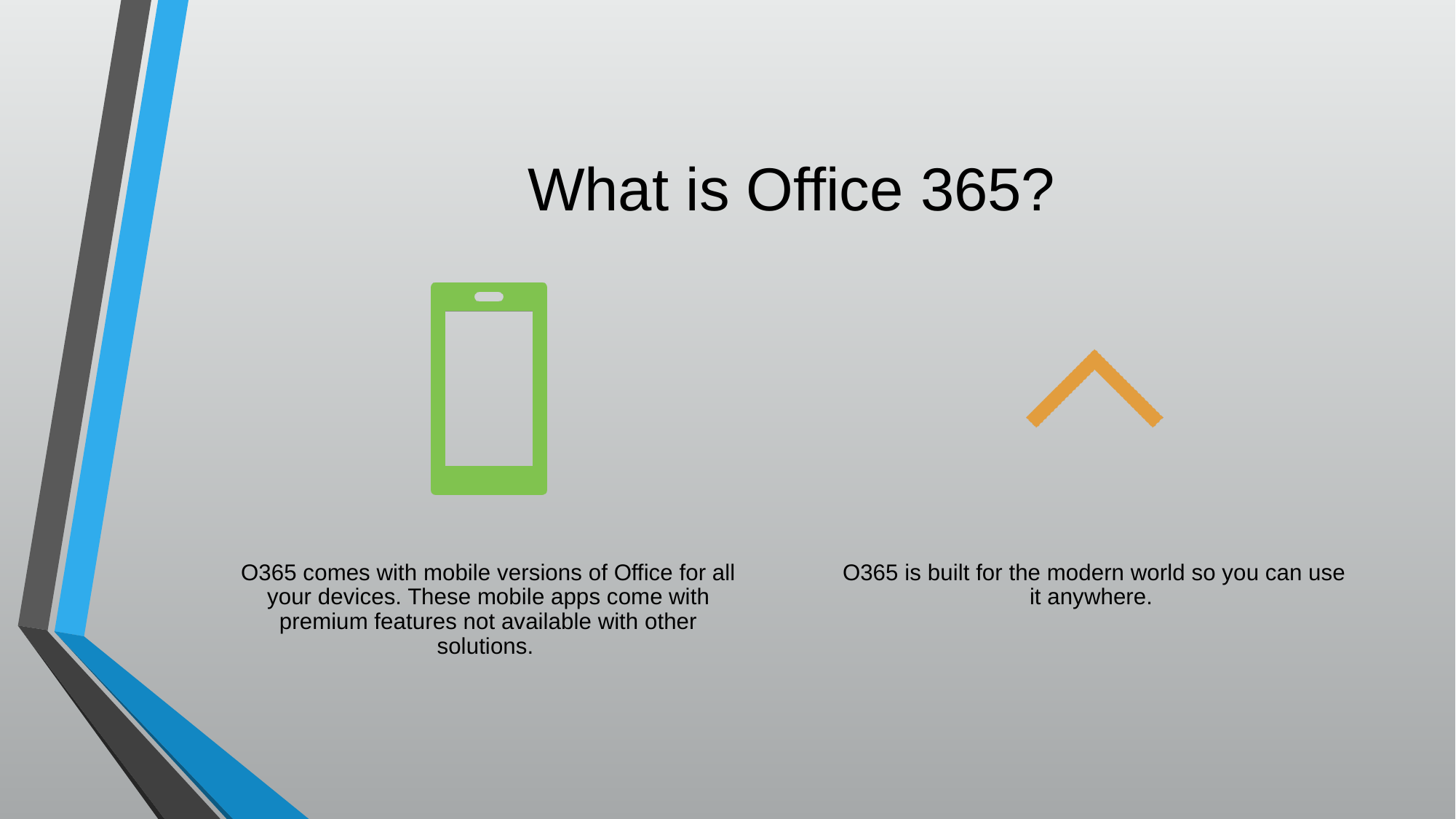

# What is Office 365?
O365 comes with mobile versions of Office for all your devices. These mobile apps come with premium features not available with other solutions.
O365 is built for the modern world so you can use it anywhere.